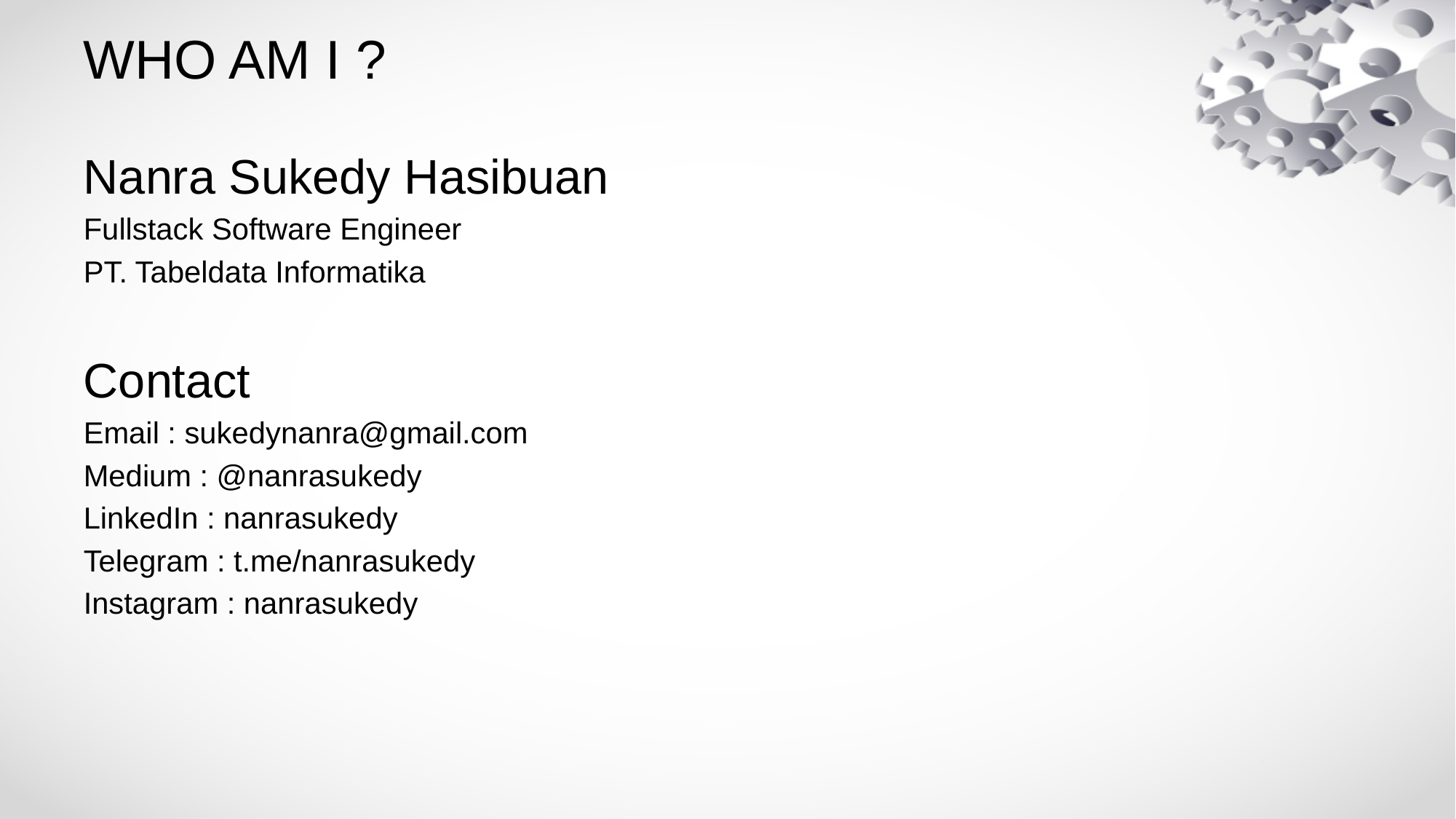

# WHO AM I ?
Nanra Sukedy Hasibuan
Fullstack Software Engineer
PT. Tabeldata Informatika

Contact
Email : sukedynanra@gmail.com
Medium : @nanrasukedy
LinkedIn : nanrasukedy
Telegram : t.me/nanrasukedy
Instagram : nanrasukedy